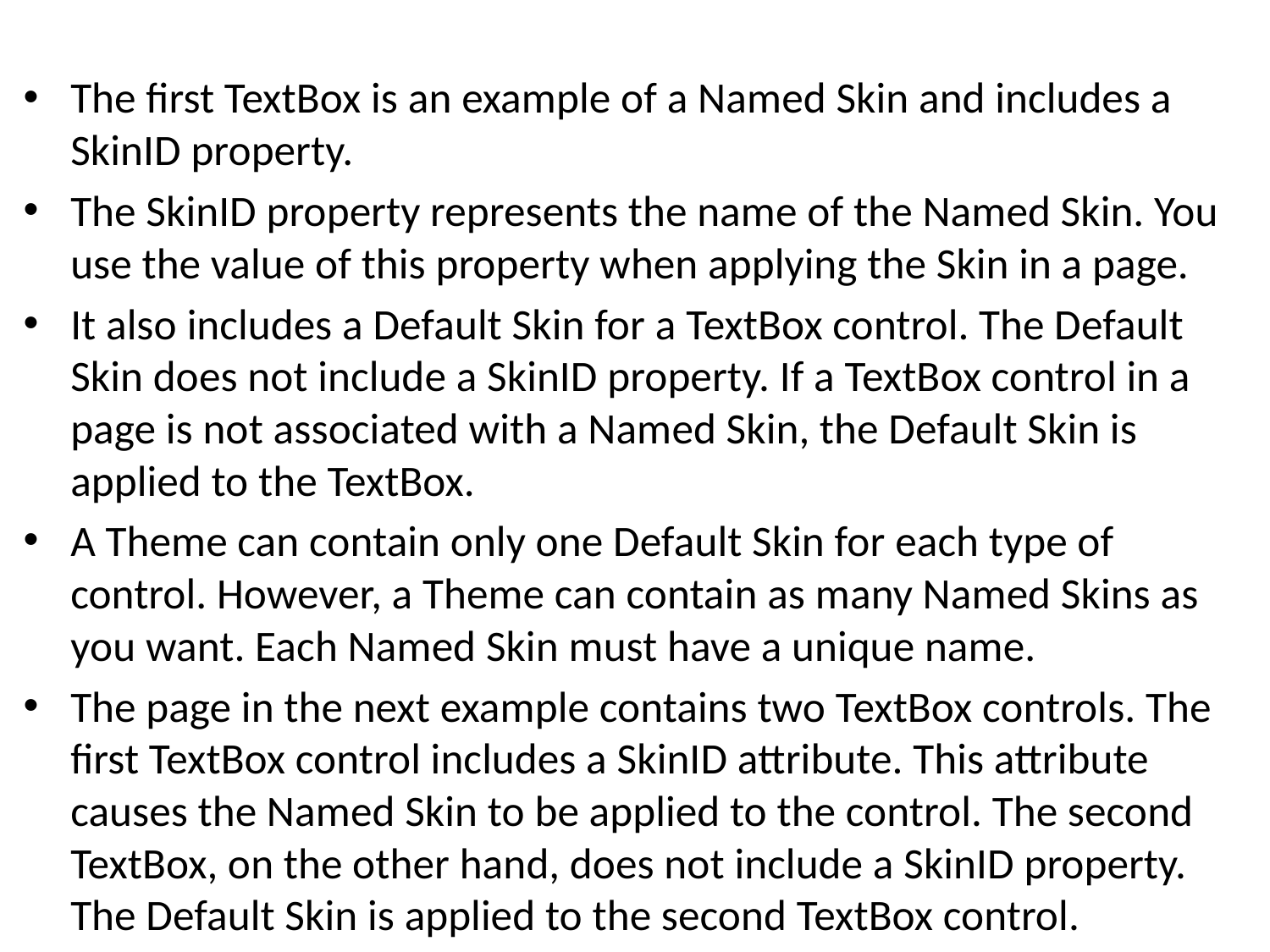

The first TextBox is an example of a Named Skin and includes a SkinID property.
The SkinID property represents the name of the Named Skin. You use the value of this property when applying the Skin in a page.
It also includes a Default Skin for a TextBox control. The Default Skin does not include a SkinID property. If a TextBox control in a page is not associated with a Named Skin, the Default Skin is applied to the TextBox.
A Theme can contain only one Default Skin for each type of control. However, a Theme can contain as many Named Skins as you want. Each Named Skin must have a unique name.
The page in the next example contains two TextBox controls. The first TextBox control includes a SkinID attribute. This attribute causes the Named Skin to be applied to the control. The second TextBox, on the other hand, does not include a SkinID property. The Default Skin is applied to the second TextBox control.